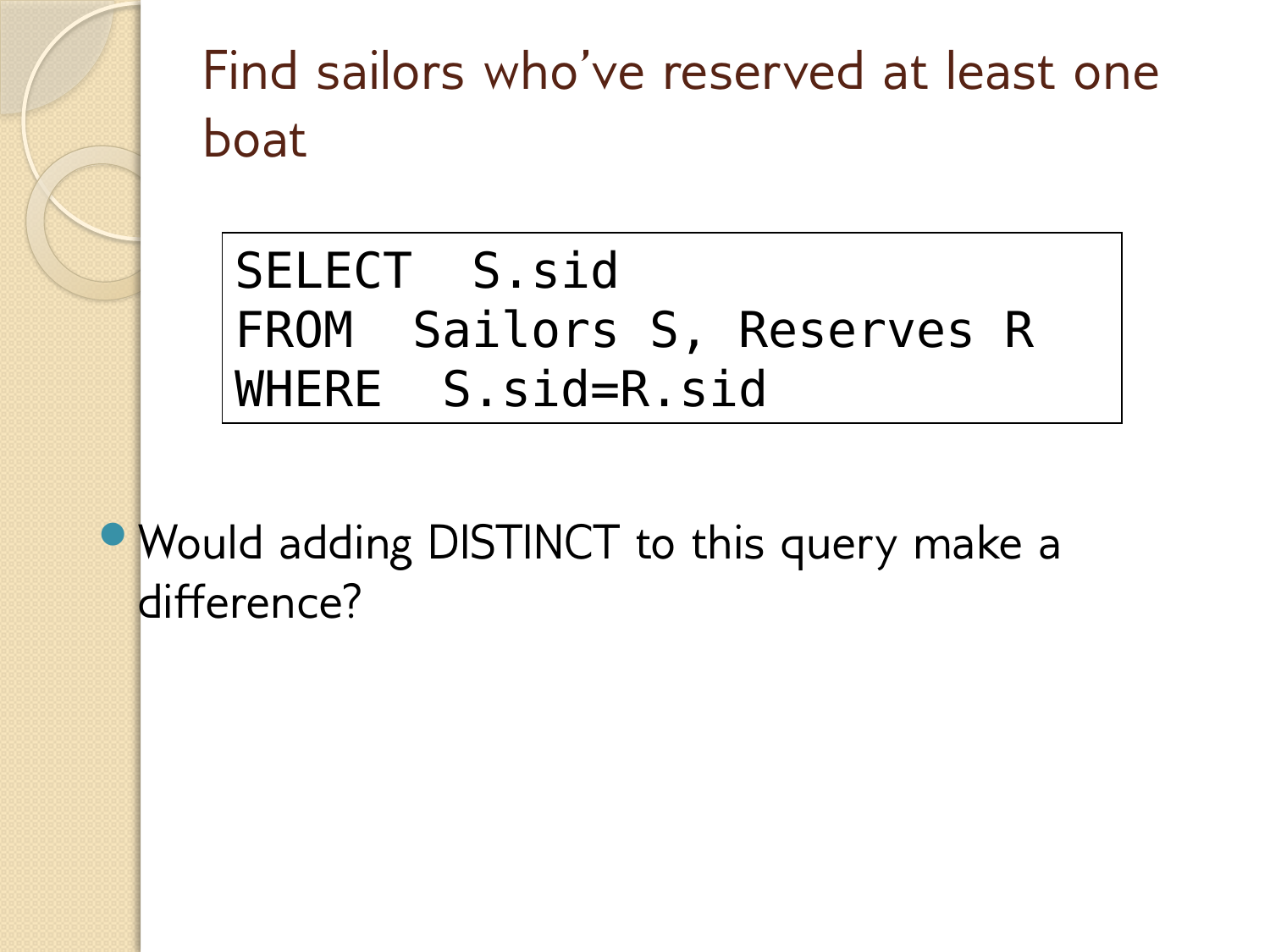

# Find sailors who’ve reserved at least one boat
SELECT  S.sid
FROM  Sailors S, Reserves R
WHERE  S.sid=R.sid

Would adding DISTINCT to this query make a difference?